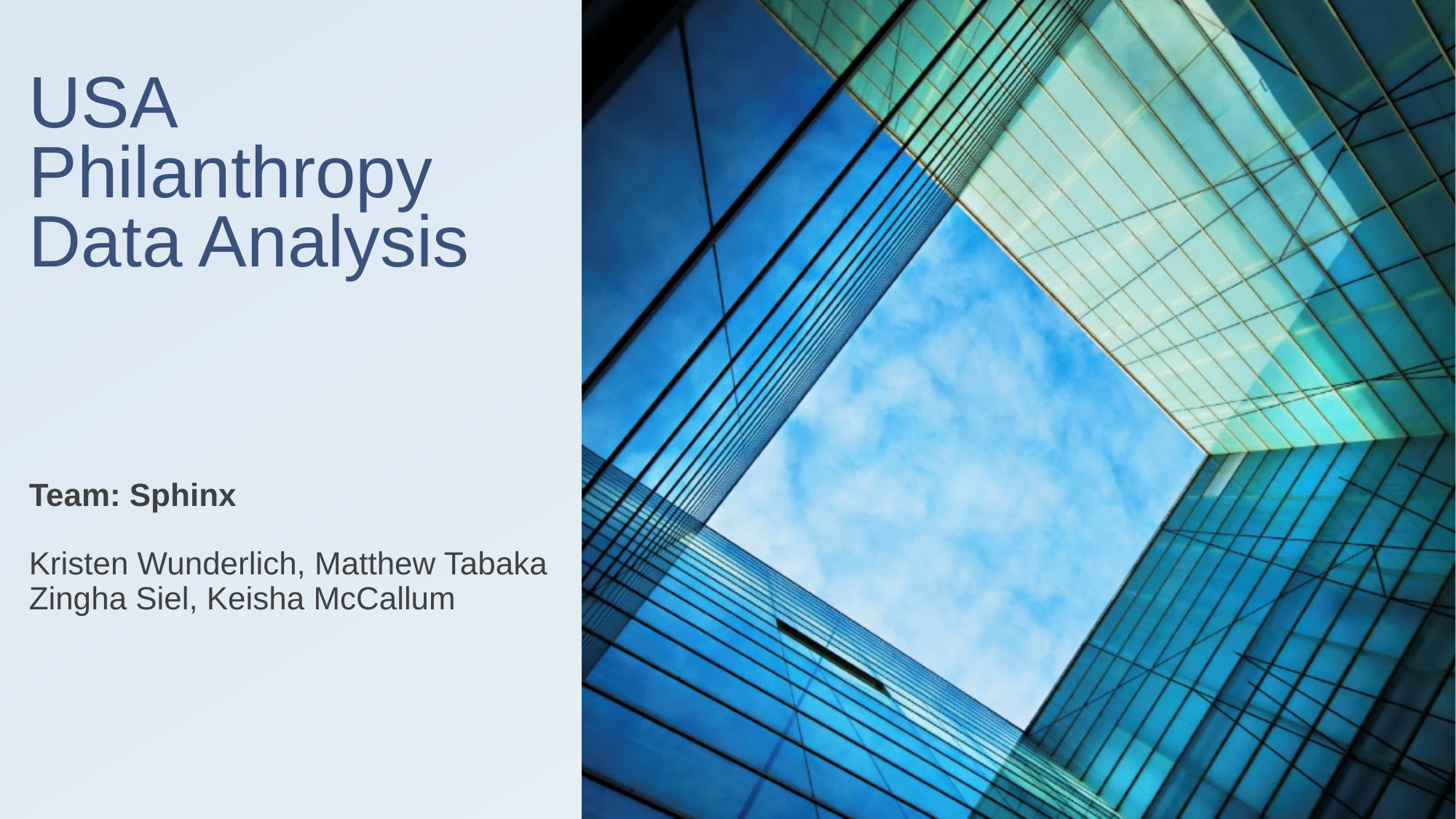

# USA Philanthropy Data Analysis
Team: Sphinx

Kristen Wunderlich, Matthew Tabaka
Zingha Siel, Keisha McCallum